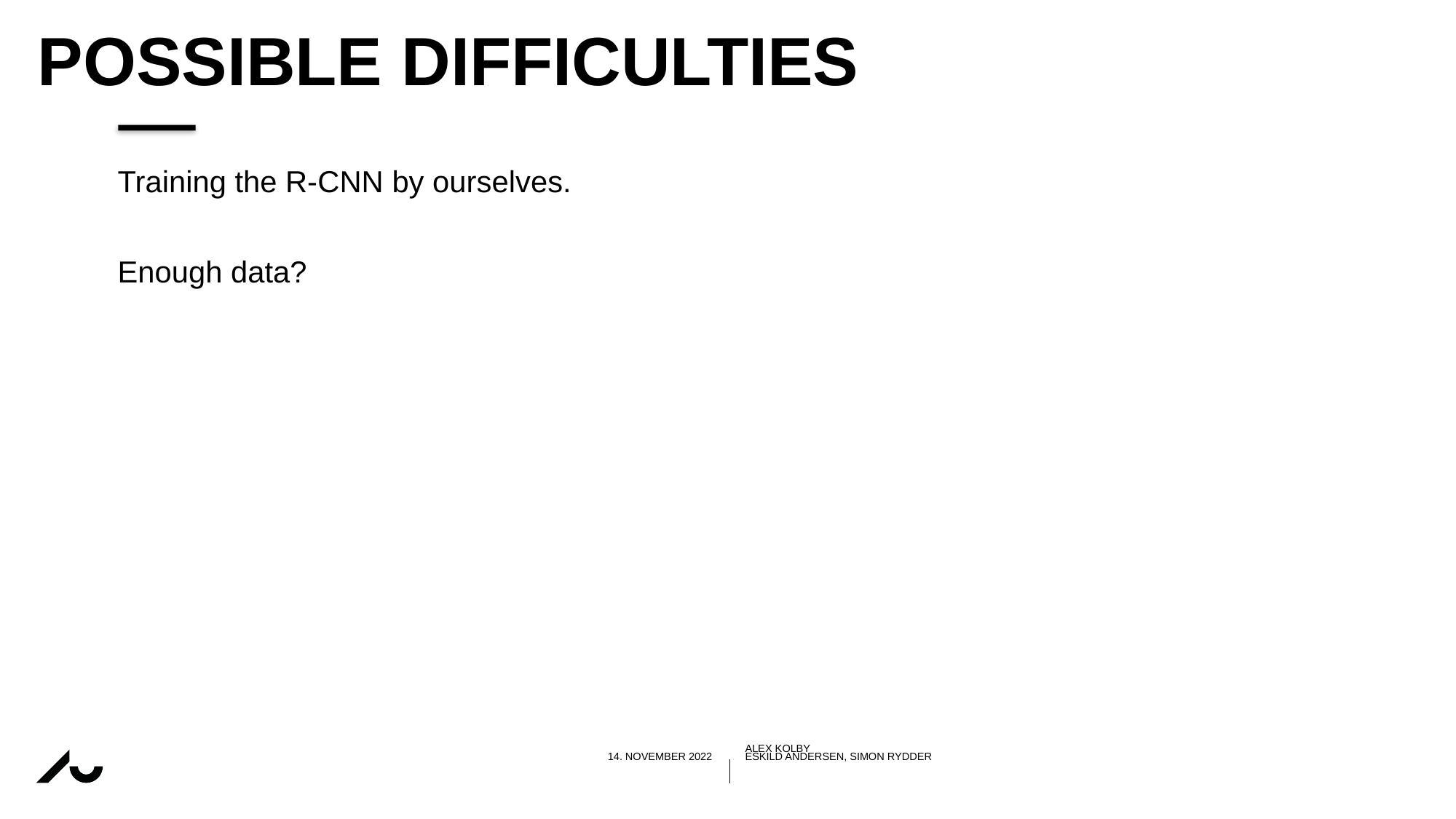

# Possible difficulties
Training the R-CNN by ourselves.

Enough data?

14-11-202214-11-2022